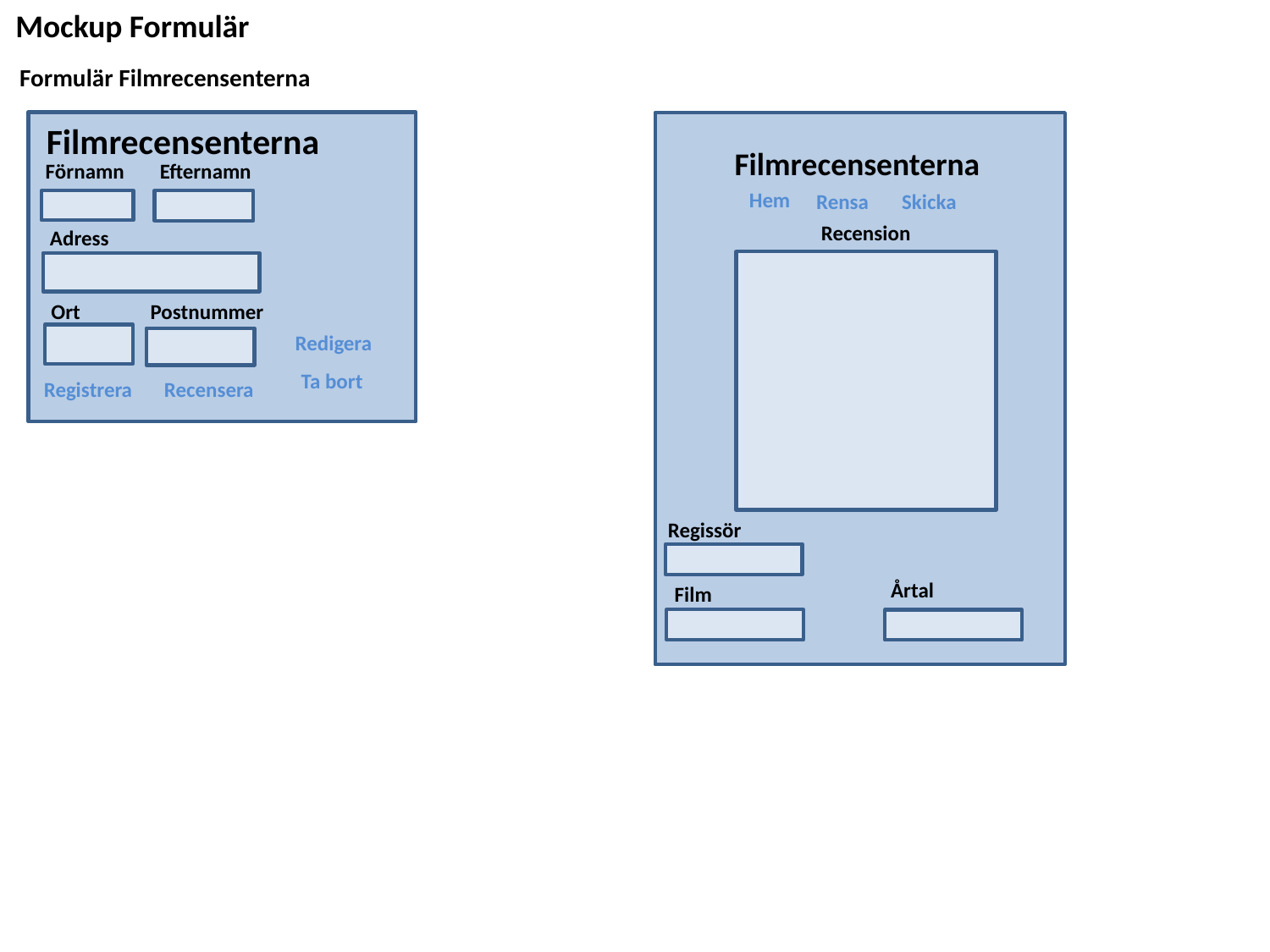

Mockup Formulär
Formulär Filmrecensenterna

Filmrecensenterna

Filmrecensenterna
Efternamn
Förnamn
Hem
Skicka
Rensa

Recension
Adress

Ort
Postnummer
Redigera

Ta bort
Registrera
Recensera
Regissör

Årtal
Film